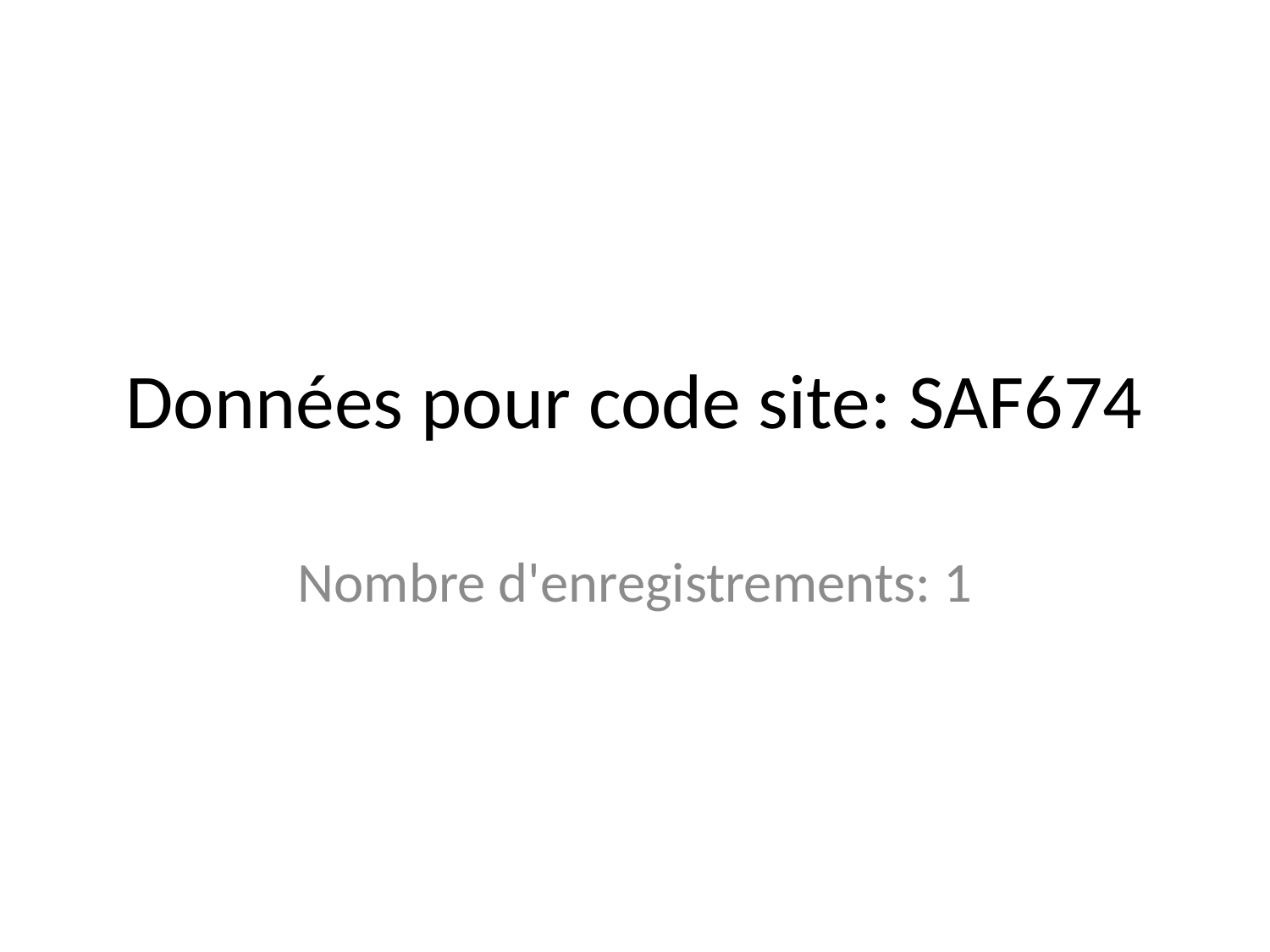

# Données pour code site: SAF674
Nombre d'enregistrements: 1